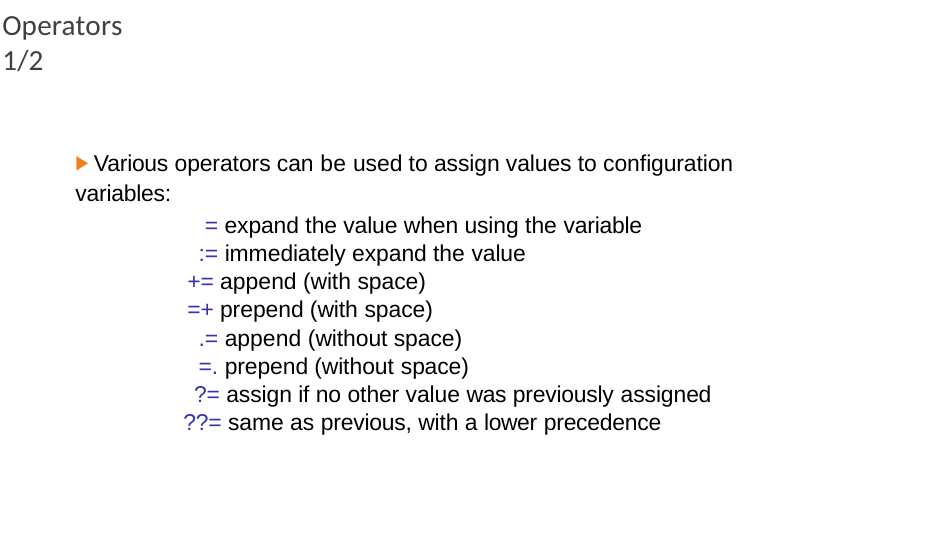

# Operators 1/2
▶ Various operators can be used to assign values to configuration variables:
= expand the value when using the variable
:= immediately expand the value
+= append (with space)
=+ prepend (with space)
.= append (without space)
=. prepend (without space)
?= assign if no other value was previously assigned
??= same as previous, with a lower precedence
47/300
Remake by Mao Huynh